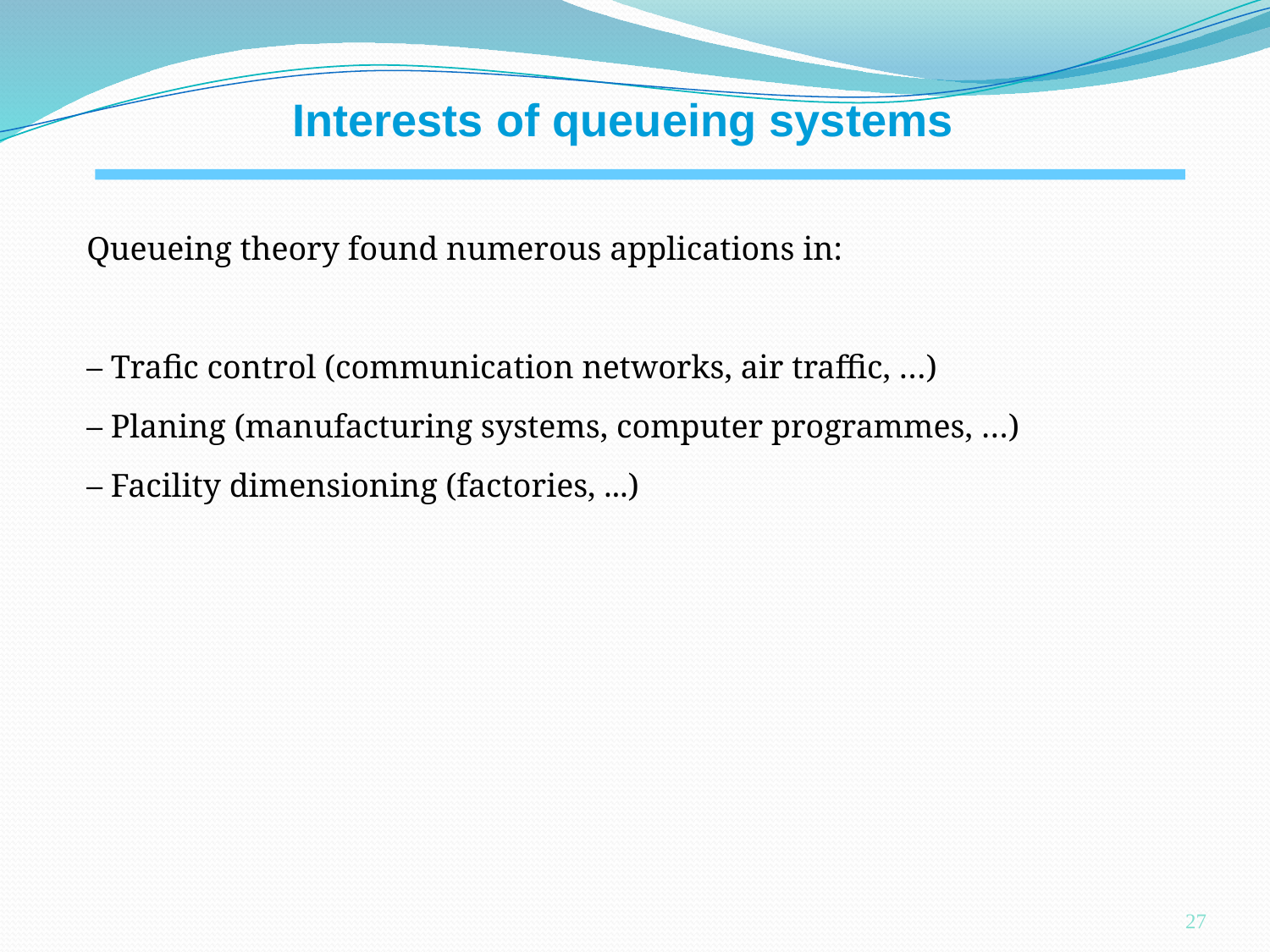

Interests of queueing systems

Queueing theory found numerous applications in:

– Trafic control (communication networks, air traffic, …)
– Planing (manufacturing systems, computer programmes, …)
– Facility dimensioning (factories, ...)
27